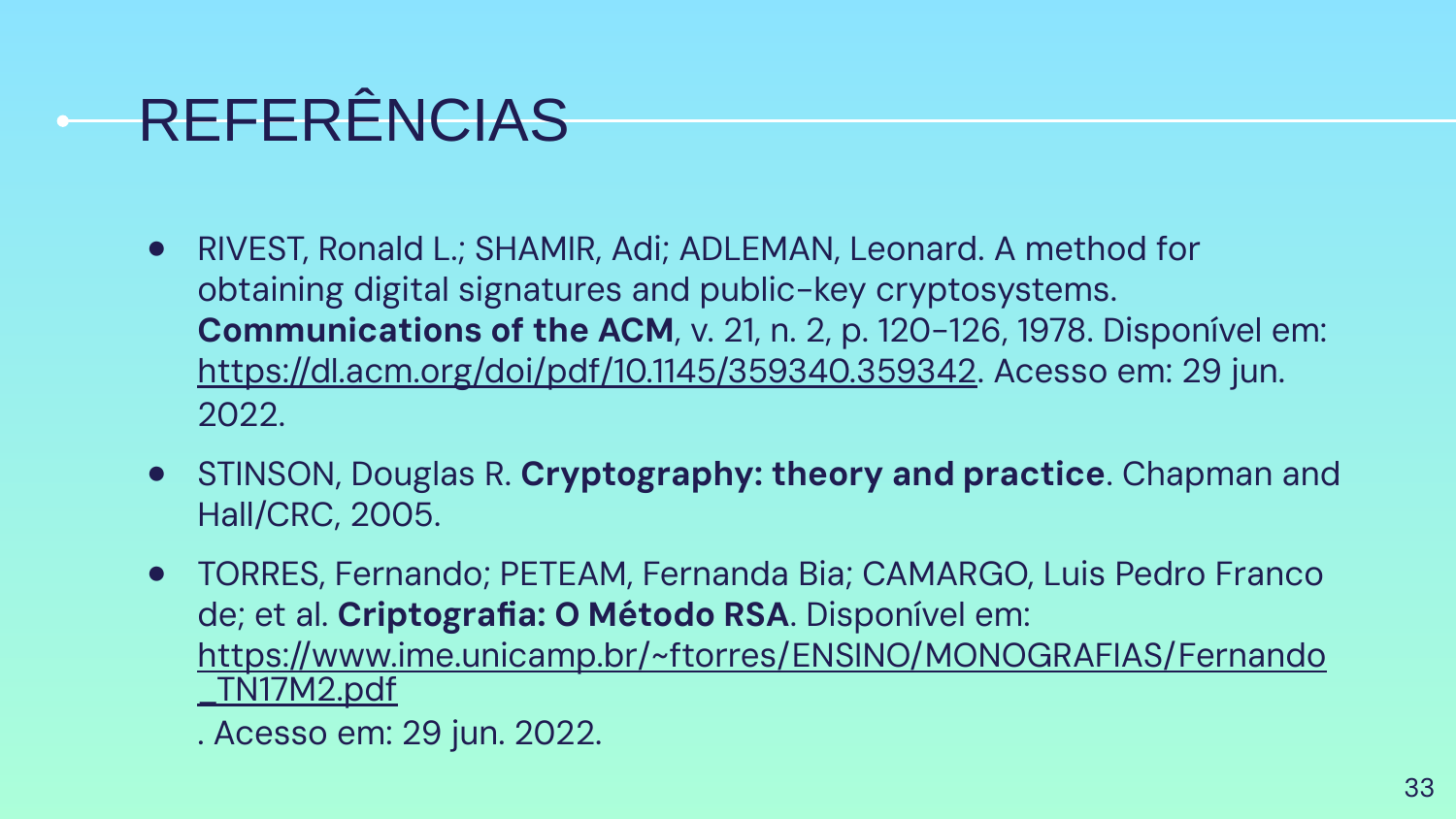

# REFERÊNCIAS
RIVEST, Ronald L.; SHAMIR, Adi; ADLEMAN, Leonard. A method for obtaining digital signatures and public-key cryptosystems. Communications of the ACM, v. 21, n. 2, p. 120-126, 1978. Disponível em: https://dl.acm.org/doi/pdf/10.1145/359340.359342. Acesso em: 29 jun. 2022.
STINSON, Douglas R. Cryptography: theory and practice. Chapman and Hall/CRC, 2005.
TORRES, Fernando; PETEAM, Fernanda Bia; CAMARGO, Luis Pedro Franco de; et al. Criptografia: O Método RSA. Disponível em: https://www.ime.unicamp.br/~ftorres/ENSINO/MONOGRAFIAS/Fernando_TN17M2.pdf. Acesso em: 29 jun. 2022.
33